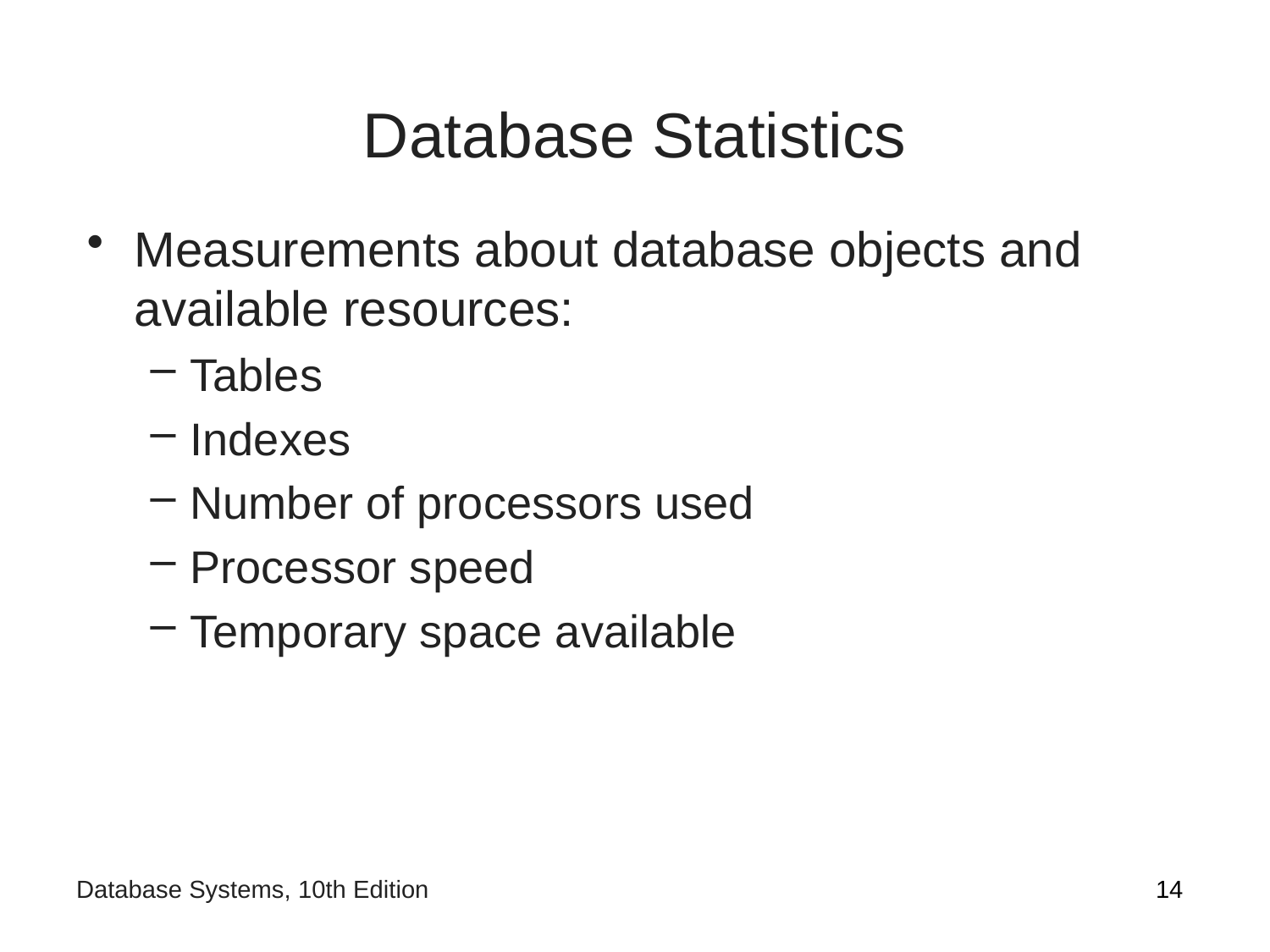

# Database Statistics
Measurements about database objects and available resources:
Tables
Indexes
Number of processors used
Processor speed
Temporary space available

14
Database Systems, 10th Edition